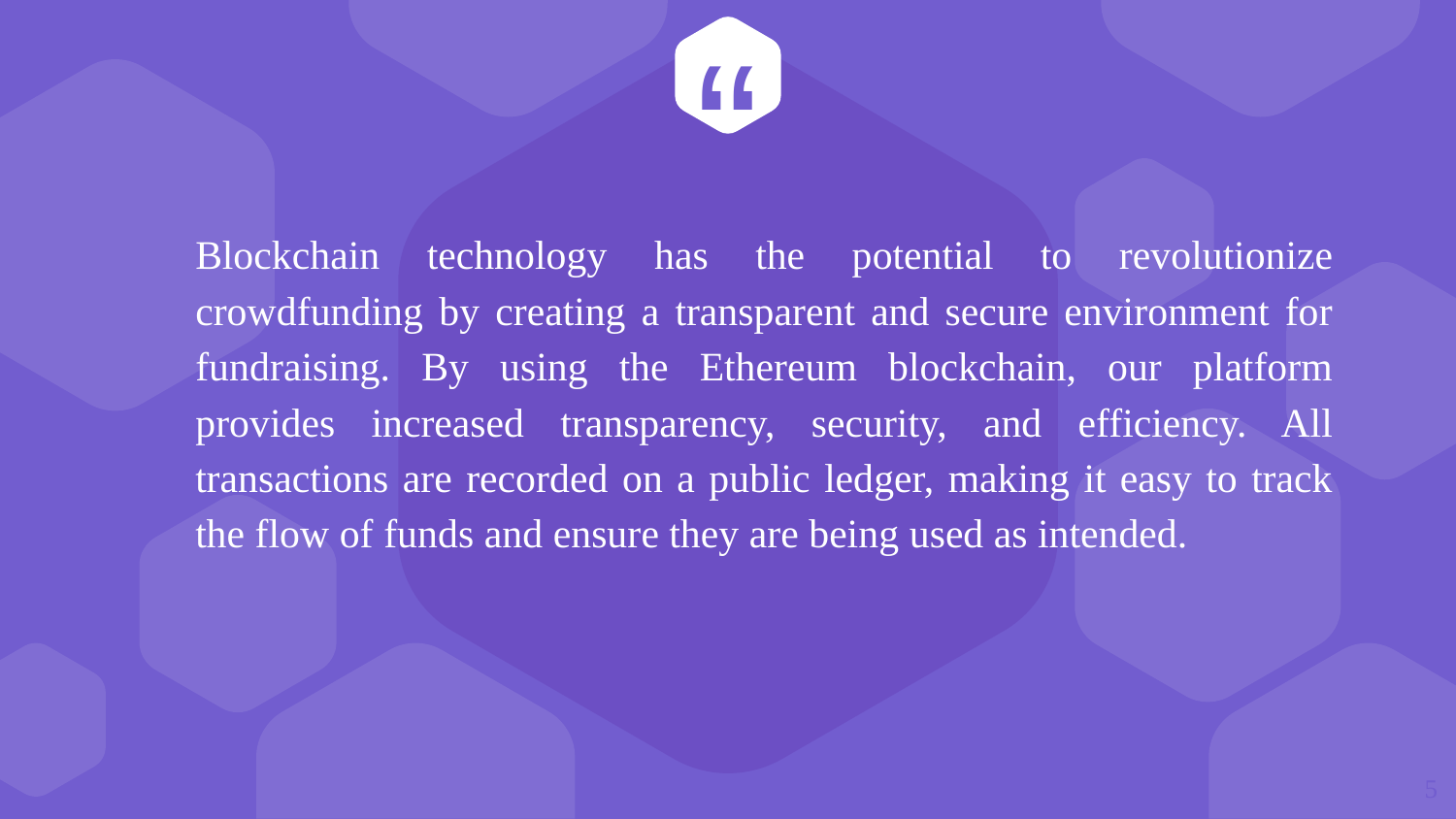

Blockchain technology has the potential to revolutionize crowdfunding by creating a transparent and secure environment for fundraising. By using the Ethereum blockchain, our platform provides increased transparency, security, and efficiency. All transactions are recorded on a public ledger, making it easy to track the flow of funds and ensure they are being used as intended.
5